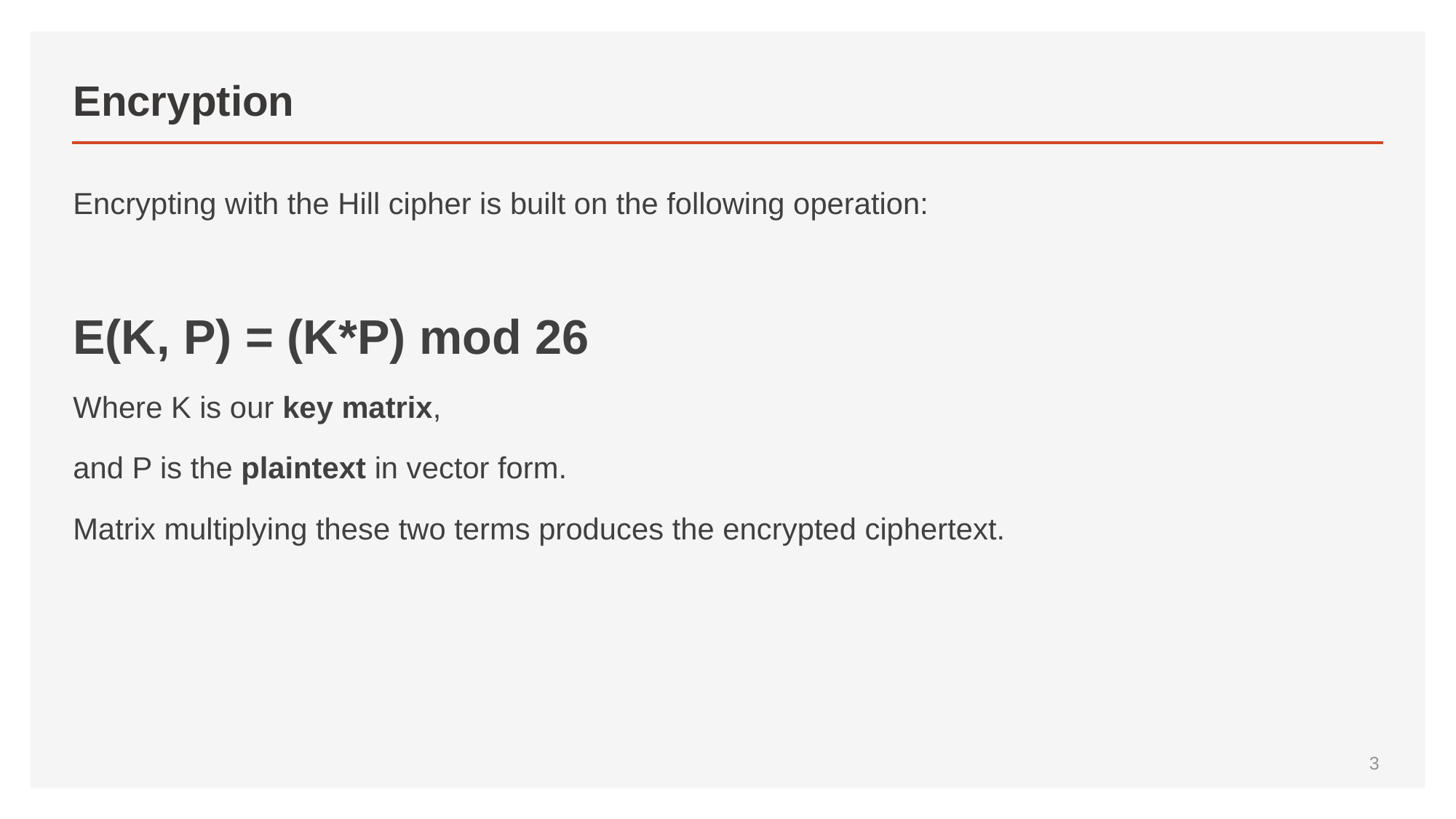

# Encryption
Encrypting with the Hill cipher is built on the following operation:

E(K, P) = (K*P) mod 26
Where K is our key matrix,
and P is the plaintext in vector form.
Matrix multiplying these two terms produces the encrypted ciphertext.
3